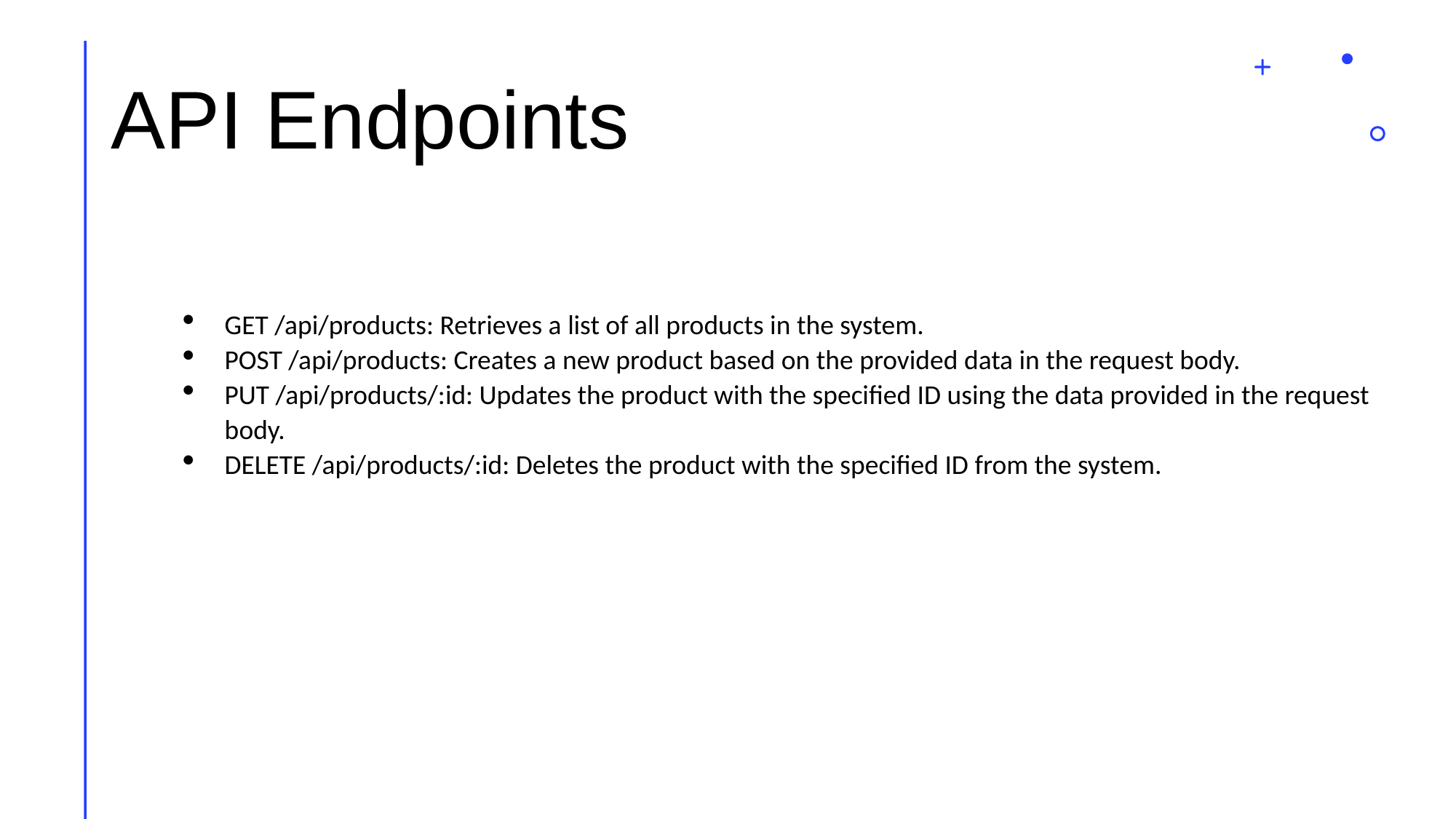

# API Endpoints
GET /api/products: Retrieves a list of all products in the system.
POST /api/products: Creates a new product based on the provided data in the request body.
PUT /api/products/:id: Updates the product with the specified ID using the data provided in the request body.
DELETE /api/products/:id: Deletes the product with the specified ID from the system.